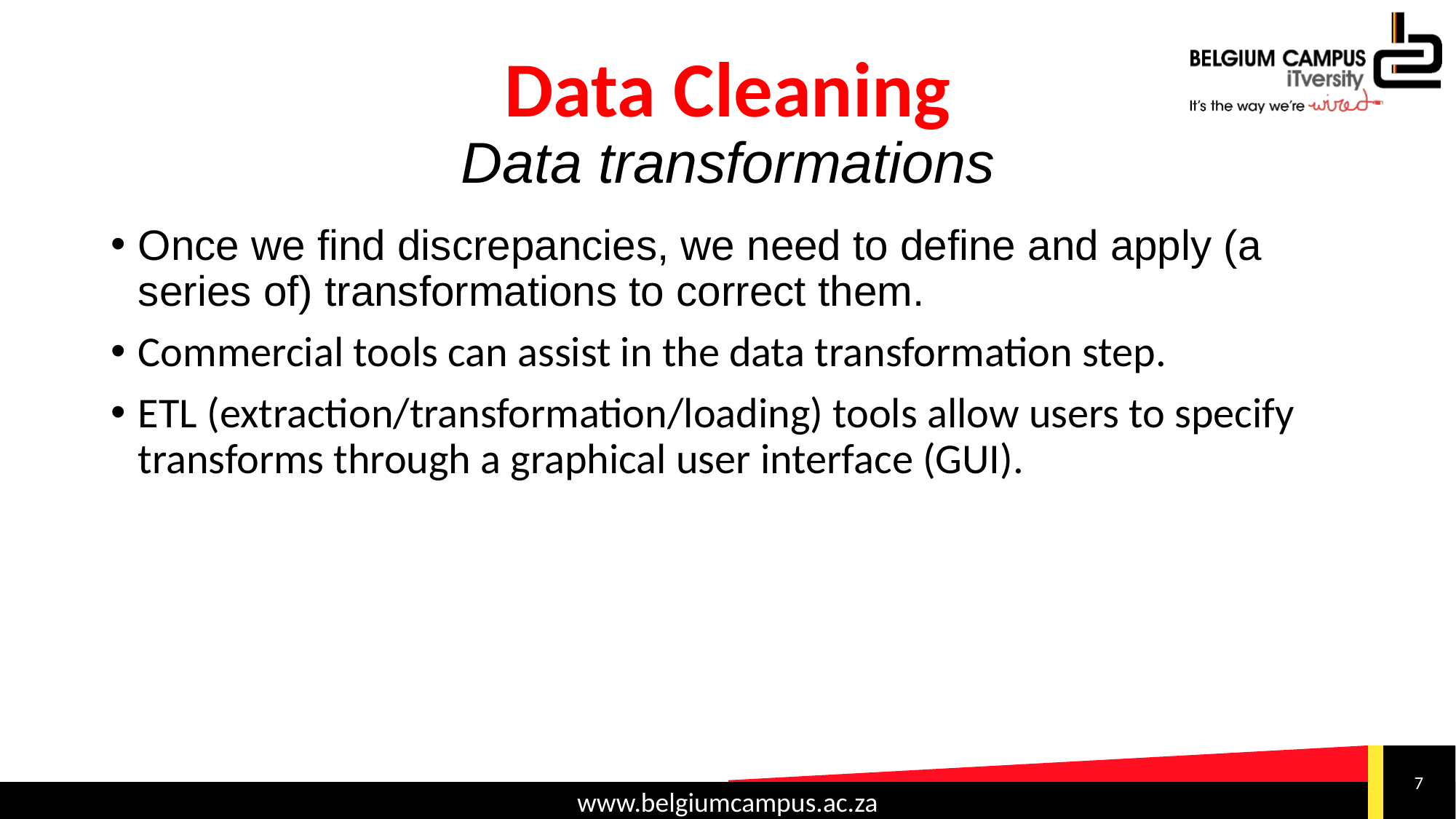

# Data Cleaning Data transformations
Once we find discrepancies, we need to define and apply (a series of) transformations to correct them.
Commercial tools can assist in the data transformation step.
ETL (extraction/transformation/loading) tools allow users to specify transforms through a graphical user interface (GUI).